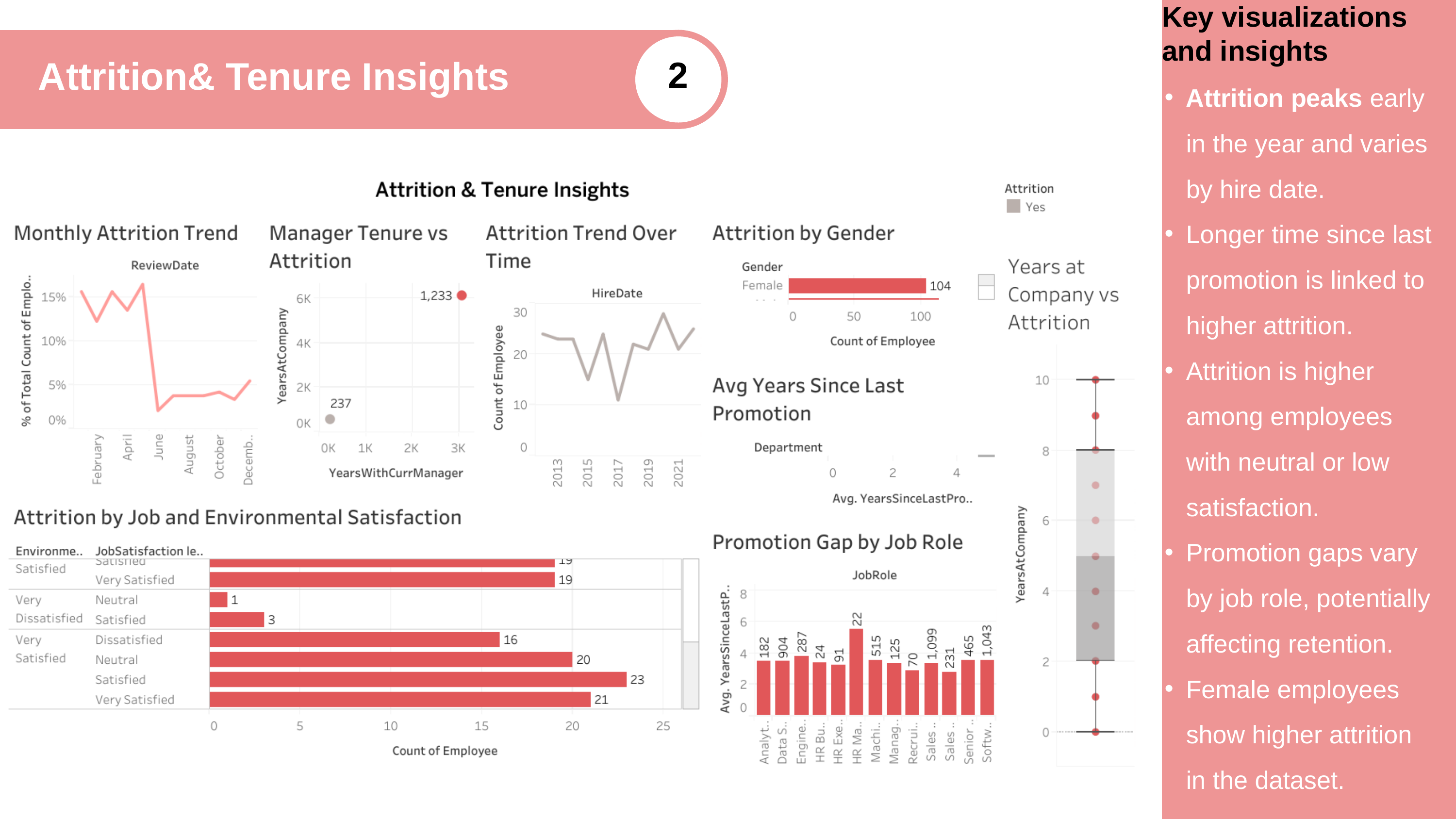

Key visualizations and insights

Attrition& Tenure Insights
2
Attrition peaks early in the year and varies by hire date.
Longer time since last promotion is linked to higher attrition.
Attrition is higher among employees with neutral or low satisfaction.
Promotion gaps vary by job role, potentially affecting retention.
Female employees show higher attrition in the dataset.